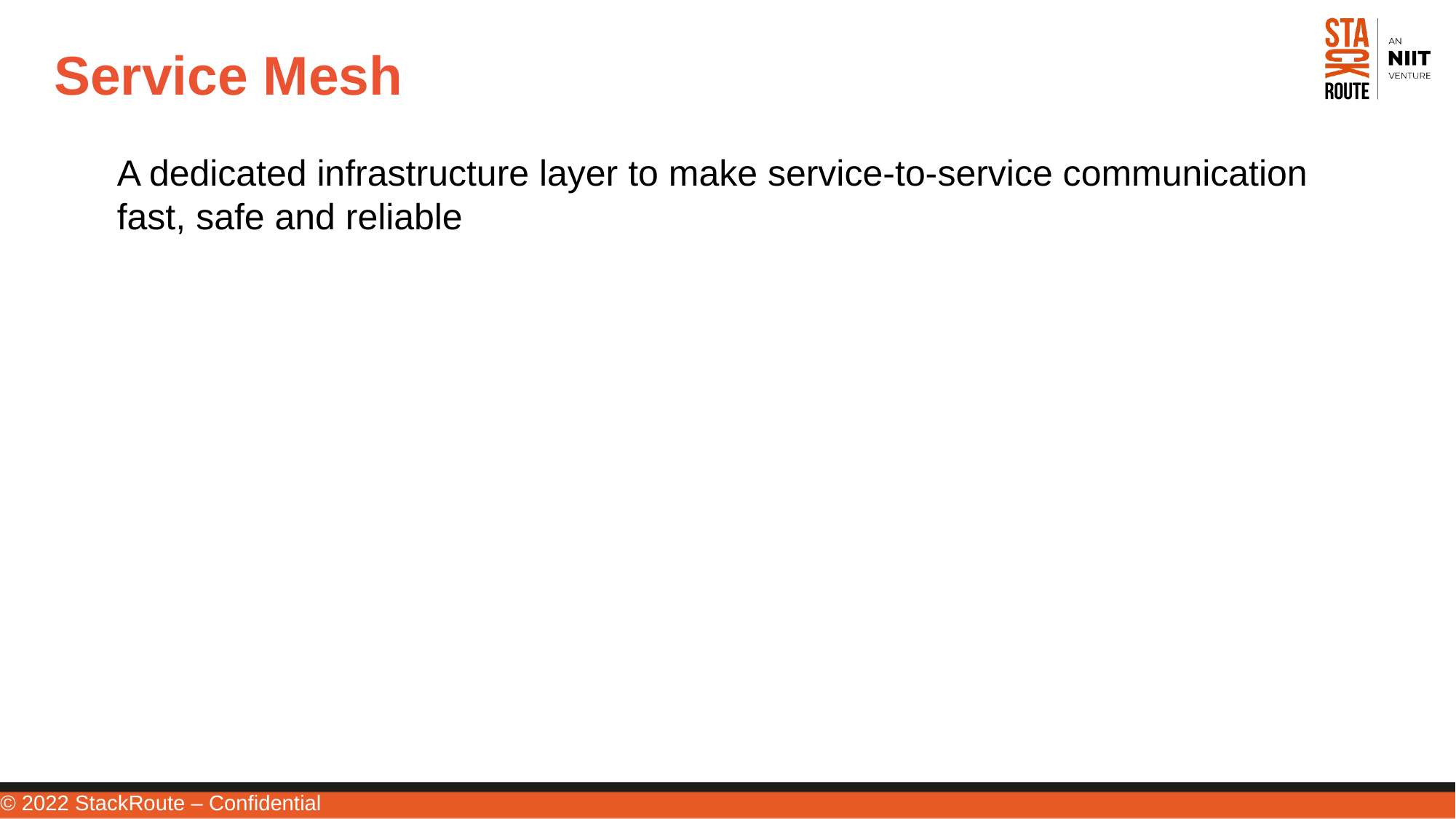

# Service Mesh
A dedicated infrastructure layer to make service-to-service communication fast, safe and reliable